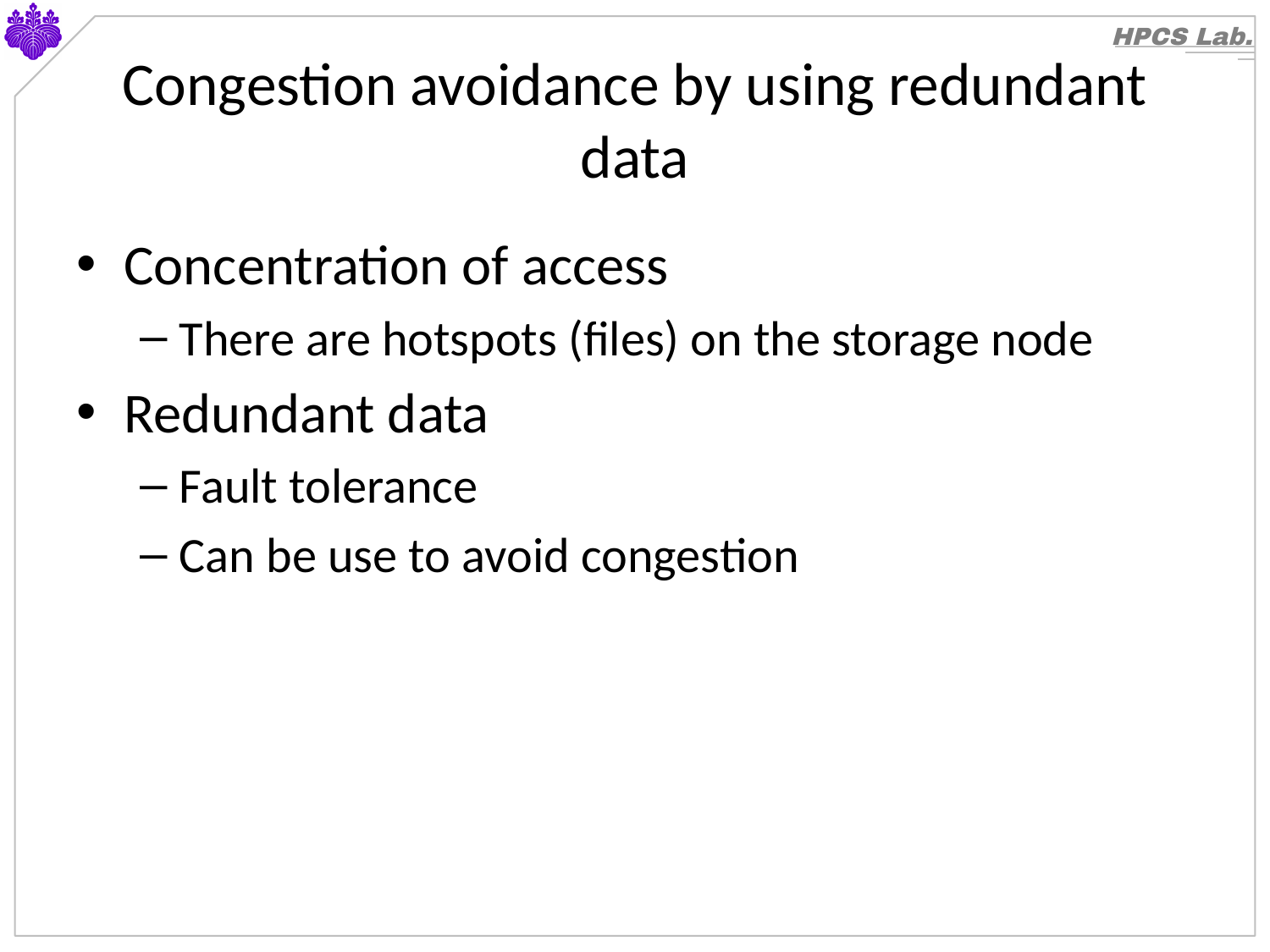

# Congestion avoidance by using redundant data
Concentration of access
There are hotspots (files) on the storage node
Redundant data
Fault tolerance
Can be use to avoid congestion